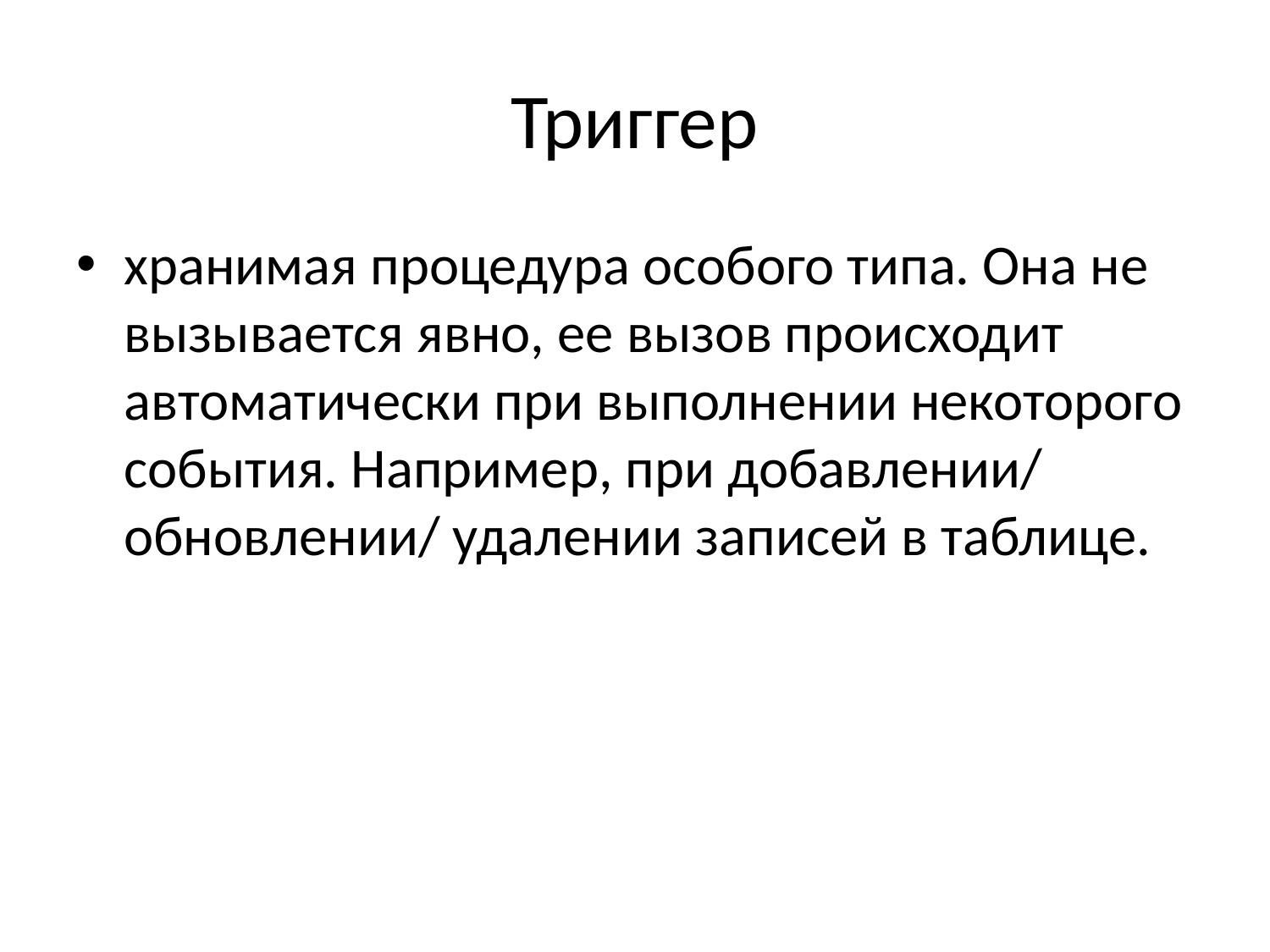

# Триггер
хранимая процедура особого типа. Она не вызывается явно, ее вызов происходит автоматически при выполнении некоторого события. Например, при добавлении/ обновлении/ удалении записей в таблице.